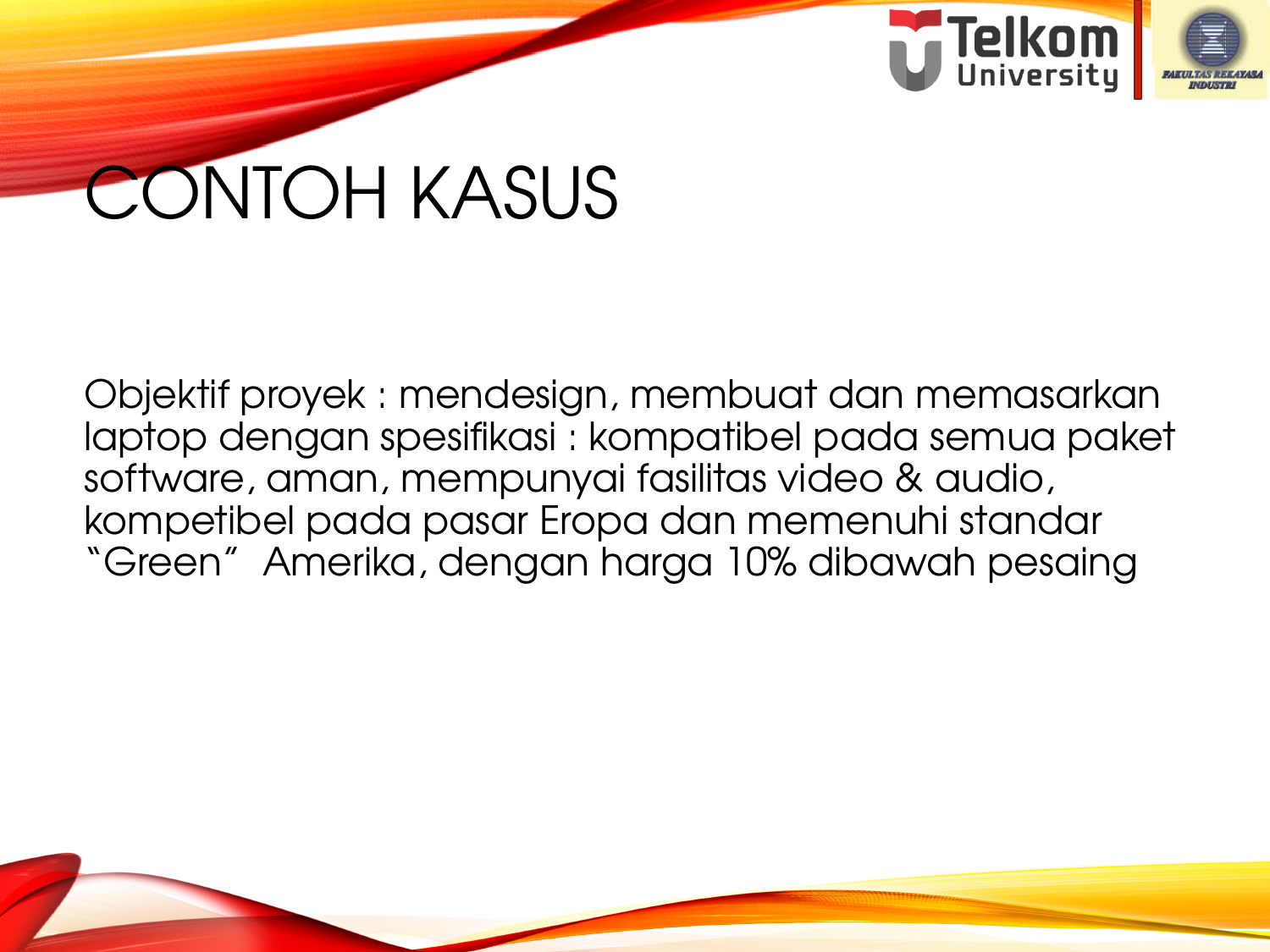

# Contoh kasus

Objektif proyek : mendesign, membuat dan memasarkan laptop dengan spesifikasi : kompatibel pada semua paket software, aman, mempunyai fasilitas video & audio, kompetibel pada pasar Eropa dan memenuhi standar “Green”  Amerika, dengan harga 10% dibawah pesaing